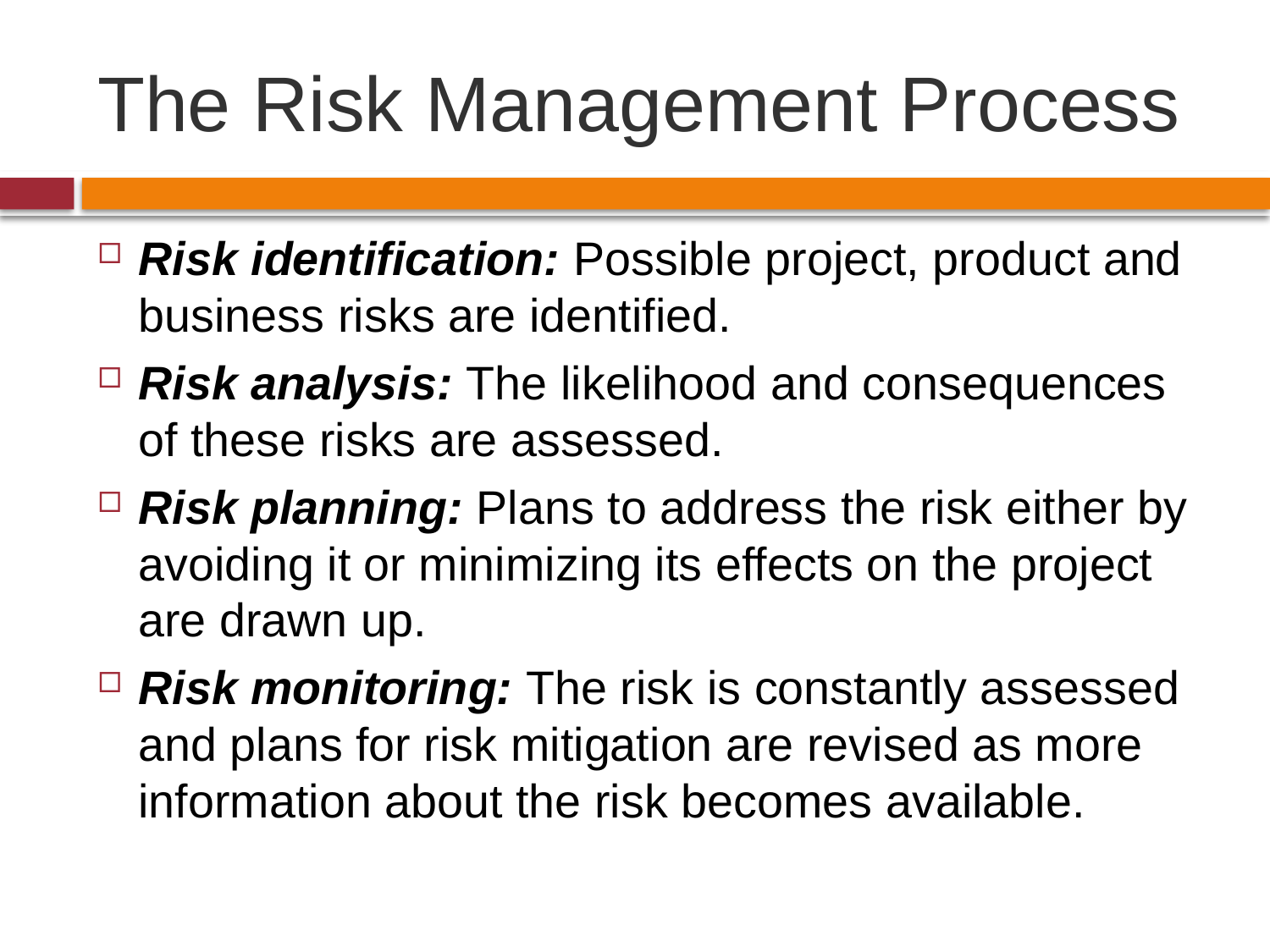

# The Risk Management Process
Risk identification: Possible project, product and business risks are identified.
Risk analysis: The likelihood and consequences of these risks are assessed.
Risk planning: Plans to address the risk either by avoiding it or minimizing its effects on the project are drawn up.
Risk monitoring: The risk is constantly assessed and plans for risk mitigation are revised as more information about the risk becomes available.